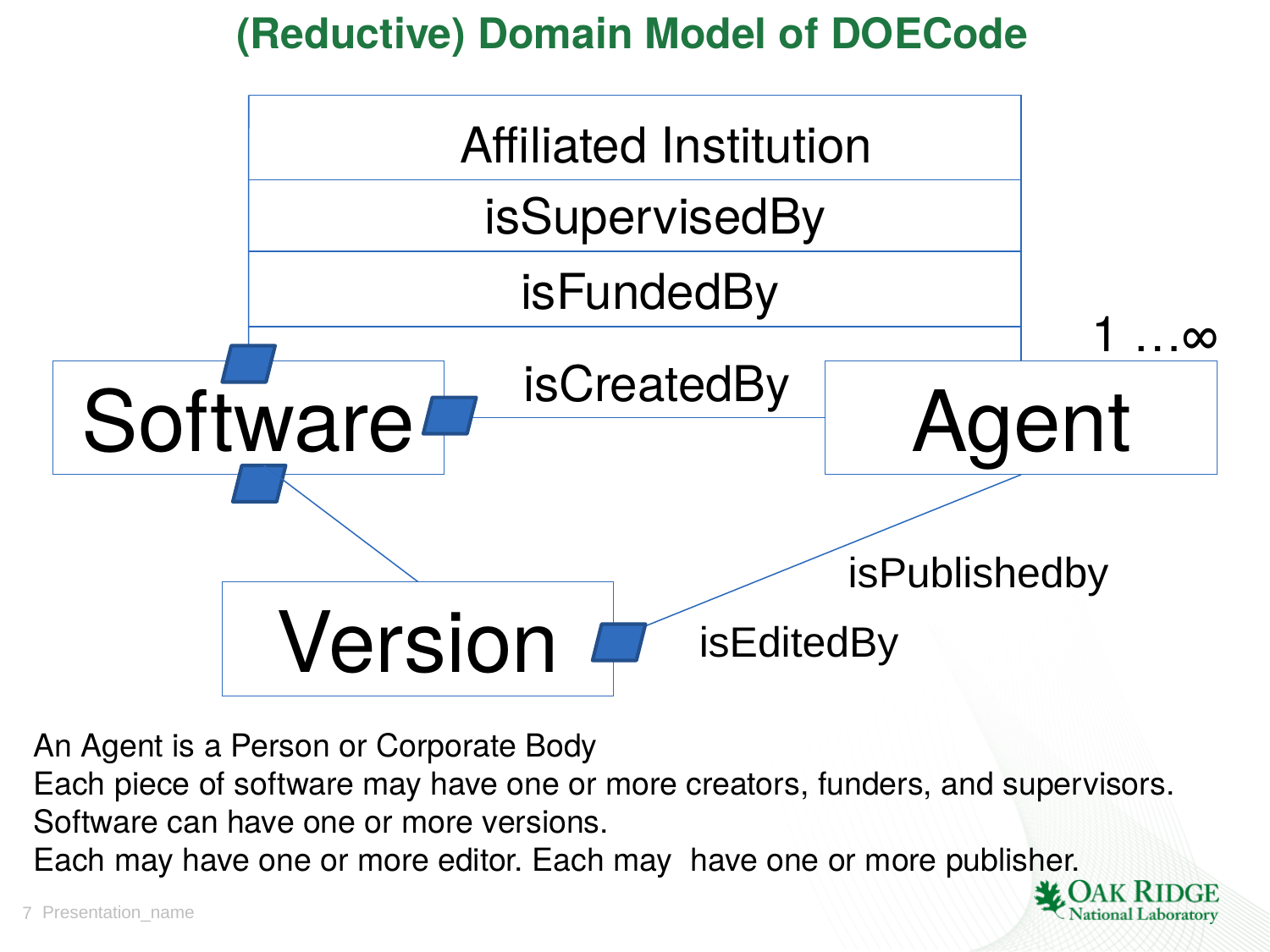

(Reductive) Domain Model of DOECode
Affiliated Institution
isSupervisedBy
isFundedBy
1 …∞

isCreatedBy
Software
Agent

isPublishedby
Version
isEditedBy

An Agent is a Person or Corporate Body
Each piece of software may have one or more creators, funders, and supervisors. Software can have one or more versions.
Each may have one or more editor. Each may  have one or more publisher.